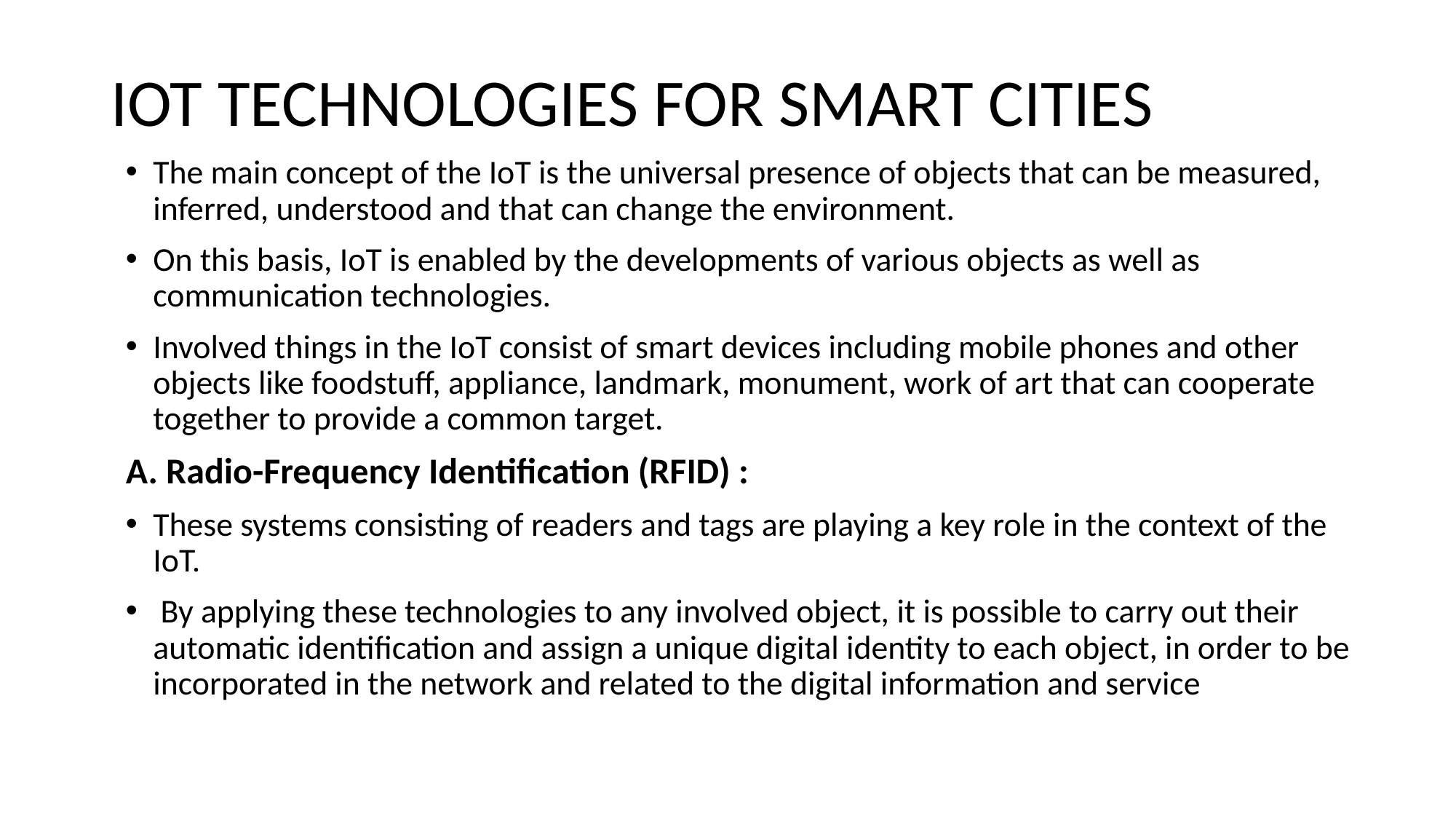

# IOT TECHNOLOGIES FOR SMART CITIES
The main concept of the IoT is the universal presence of objects that can be measured, inferred, understood and that can change the environment.
On this basis, IoT is enabled by the developments of various objects as well as communication technologies.
Involved things in the IoT consist of smart devices including mobile phones and other objects like foodstuff, appliance, landmark, monument, work of art that can cooperate together to provide a common target.
A. Radio-Frequency Identification (RFID) :
These systems consisting of readers and tags are playing a key role in the context of the IoT.
 By applying these technologies to any involved object, it is possible to carry out their automatic identification and assign a unique digital identity to each object, in order to be incorporated in the network and related to the digital information and service